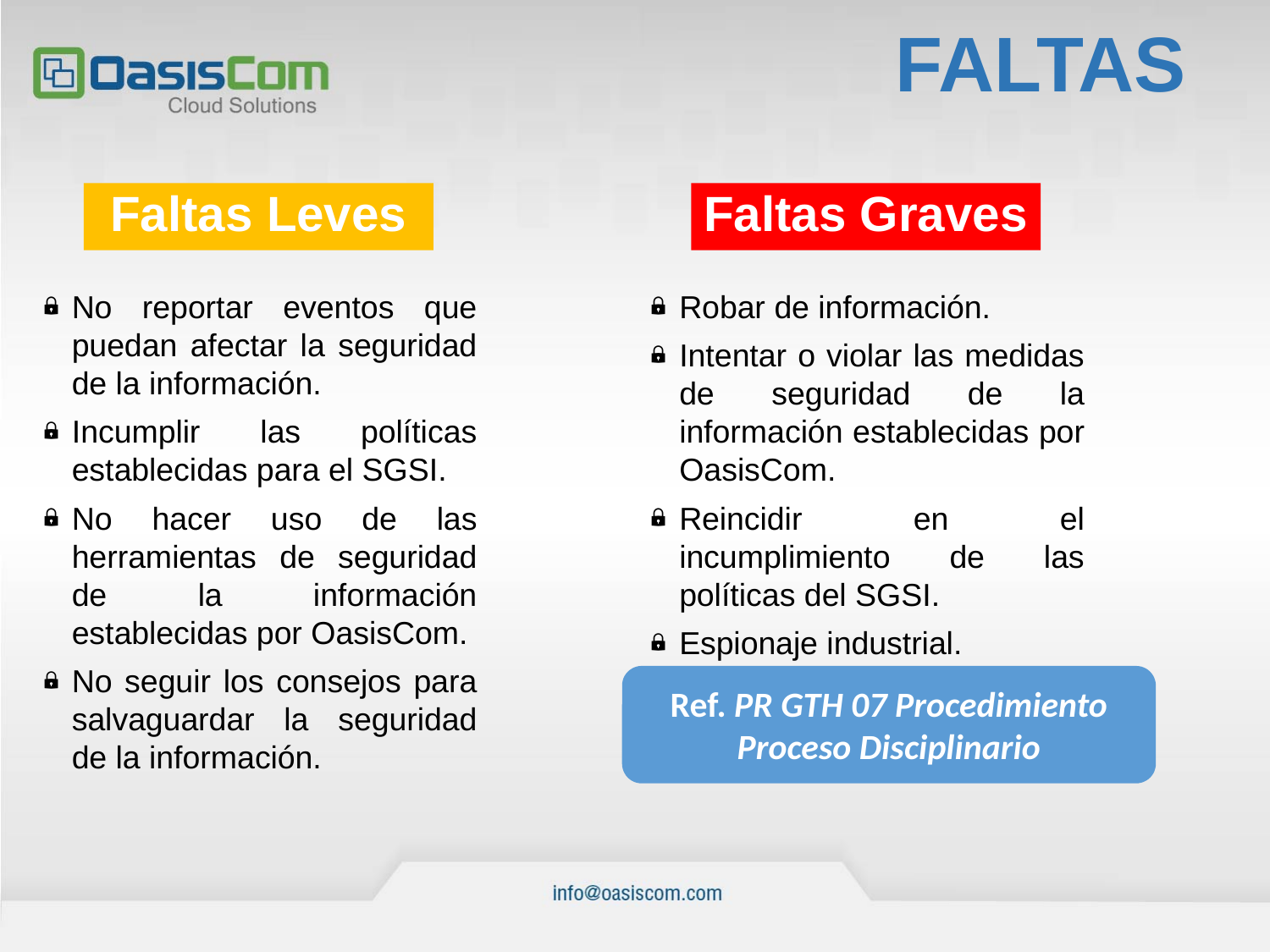

FALTAS
# Faltas Leves
Faltas Graves
Robar de información.
Intentar o violar las medidas de seguridad de la información establecidas por OasisCom.
Reincidir en el incumplimiento de las políticas del SGSI.
Espionaje industrial.

No reportar eventos que puedan afectar la seguridad de la información.
Incumplir las políticas establecidas para el SGSI.
No hacer uso de las herramientas de seguridad de la información establecidas por OasisCom.
No seguir los consejos para salvaguardar la seguridad de la información.

Ref. PR GTH 07 Procedimiento Proceso Disciplinario